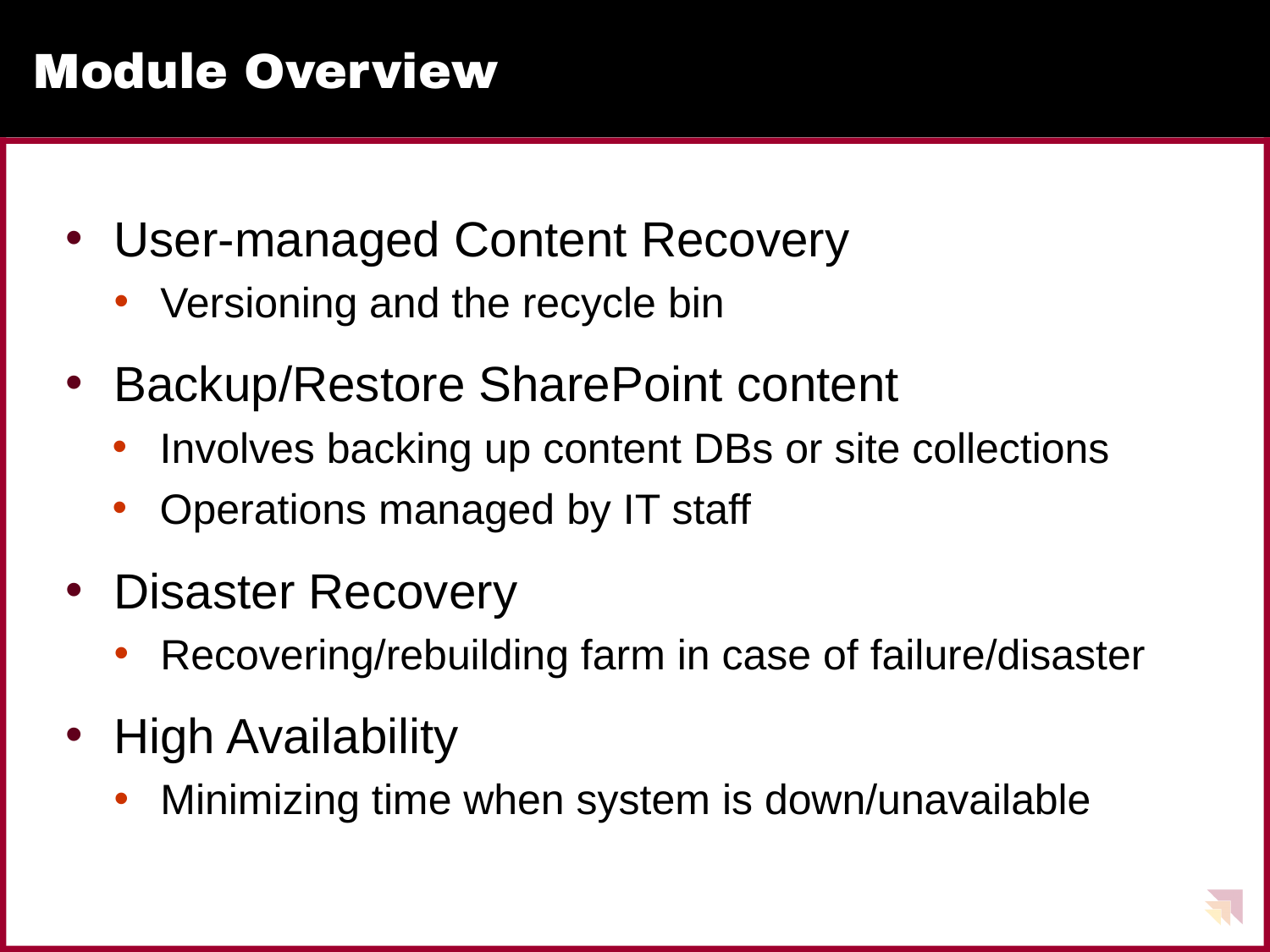

# Module Overview
User-managed Content Recovery
Versioning and the recycle bin
Backup/Restore SharePoint content
Involves backing up content DBs or site collections
Operations managed by IT staff
Disaster Recovery
Recovering/rebuilding farm in case of failure/disaster
High Availability
Minimizing time when system is down/unavailable